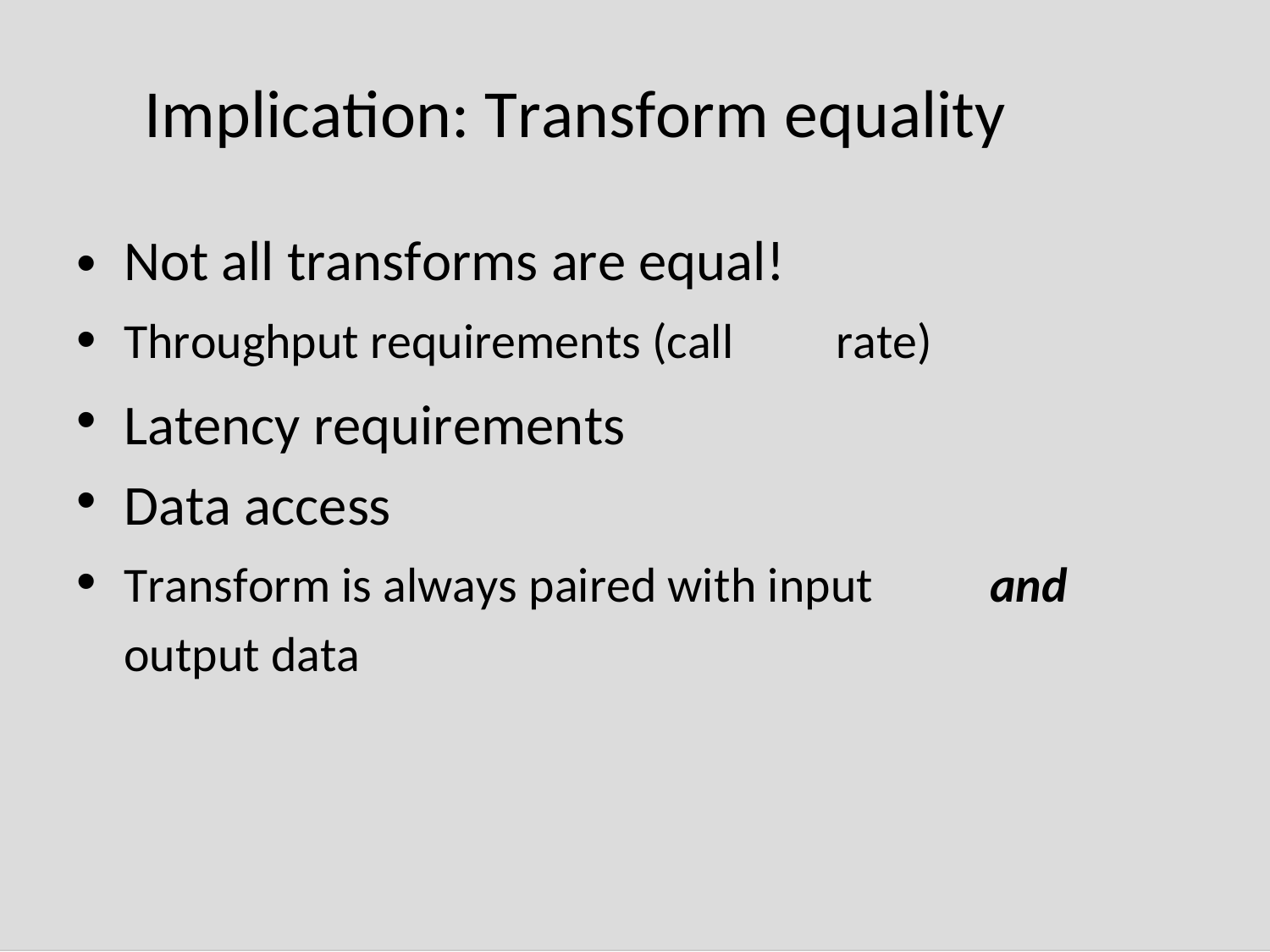

Implication: Transform equality
Not all transforms are equal!
•
•
•
•
•
Throughput requirements (call
Latency requirements
Data access
rate)
Transform is always paired with input
output data
and